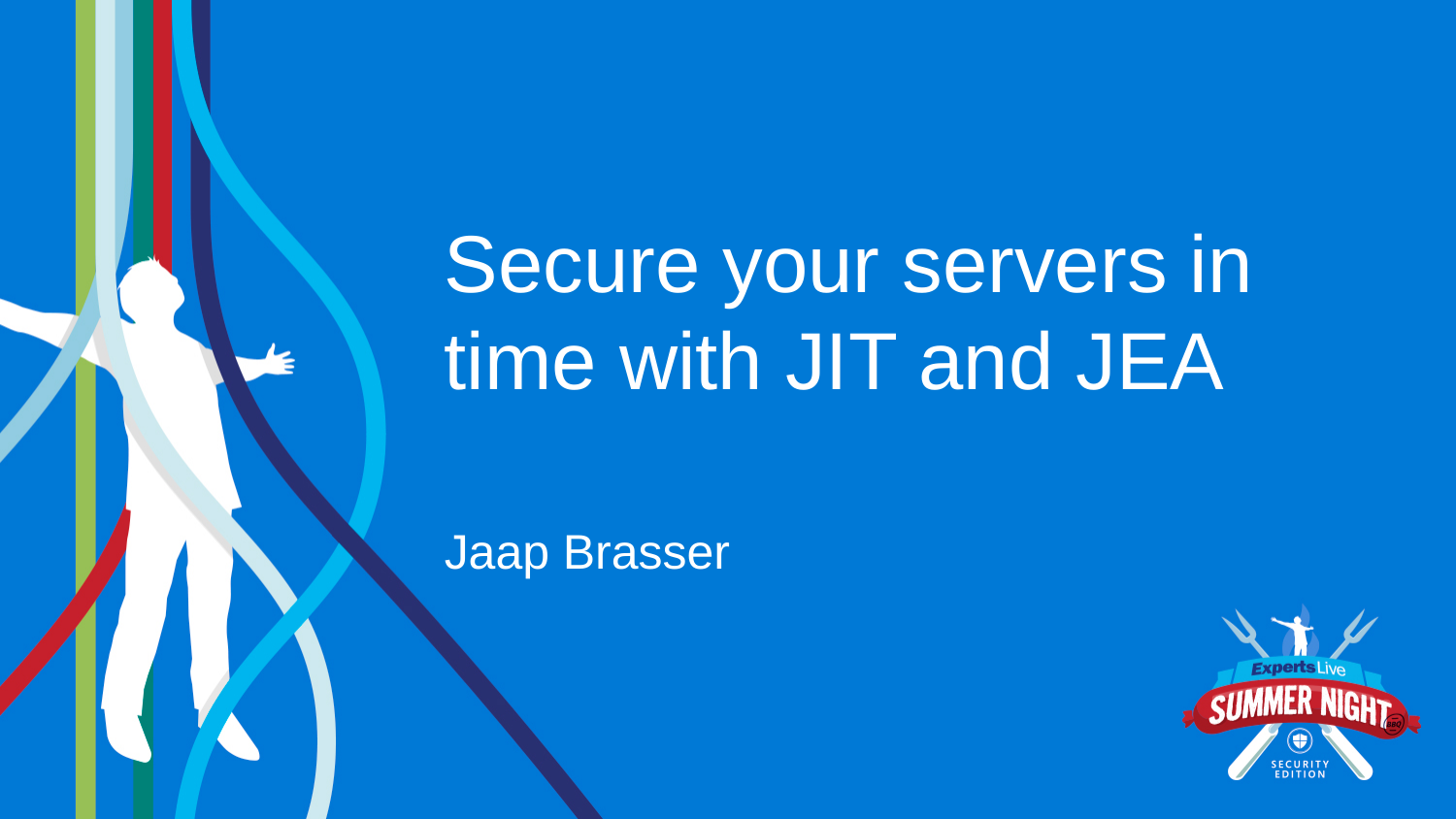

# Secure your servers in time with JIT and JEA
Jaap Brasser